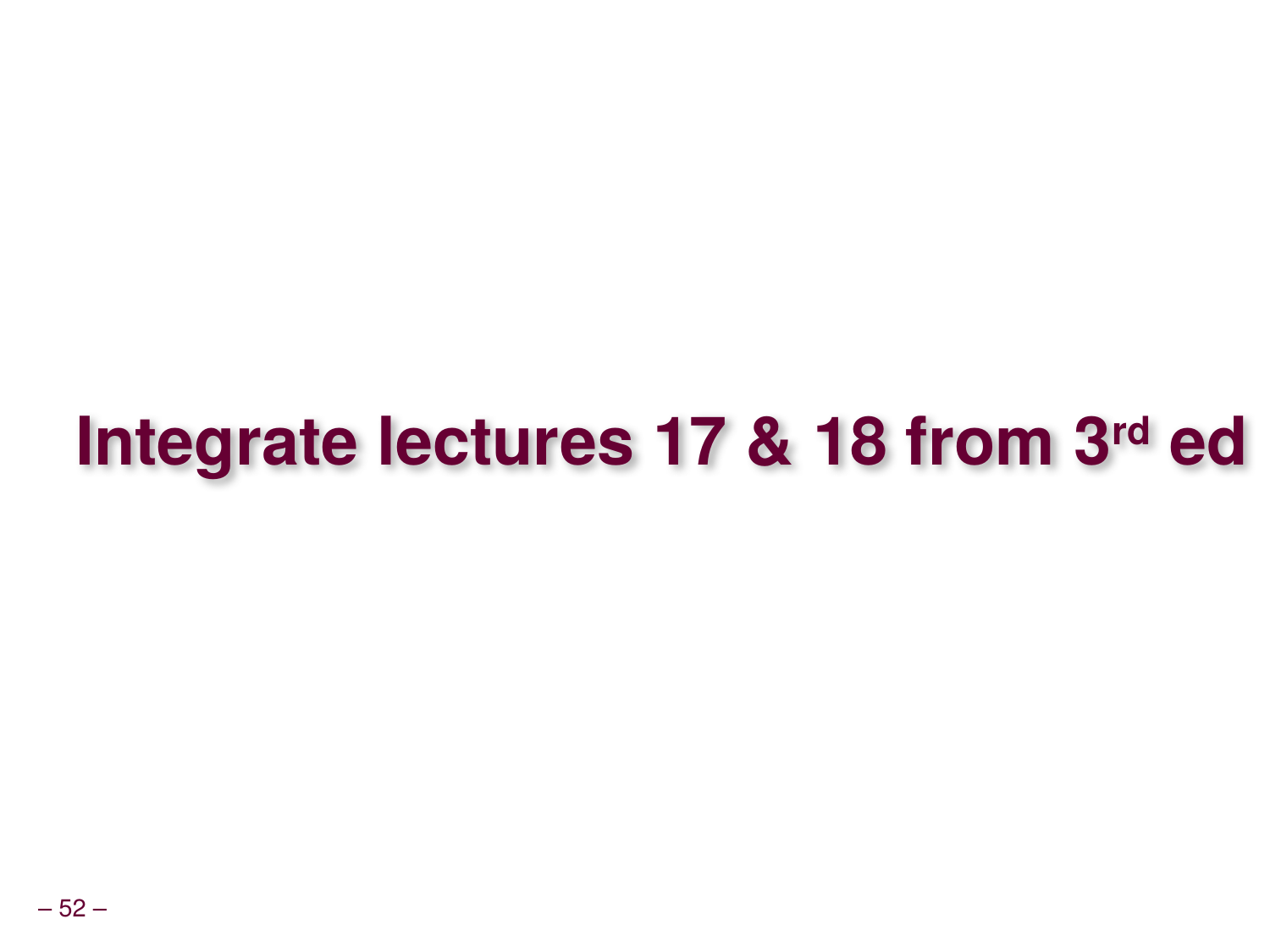

# Integrate lectures 17 & 18 from 3rd ed